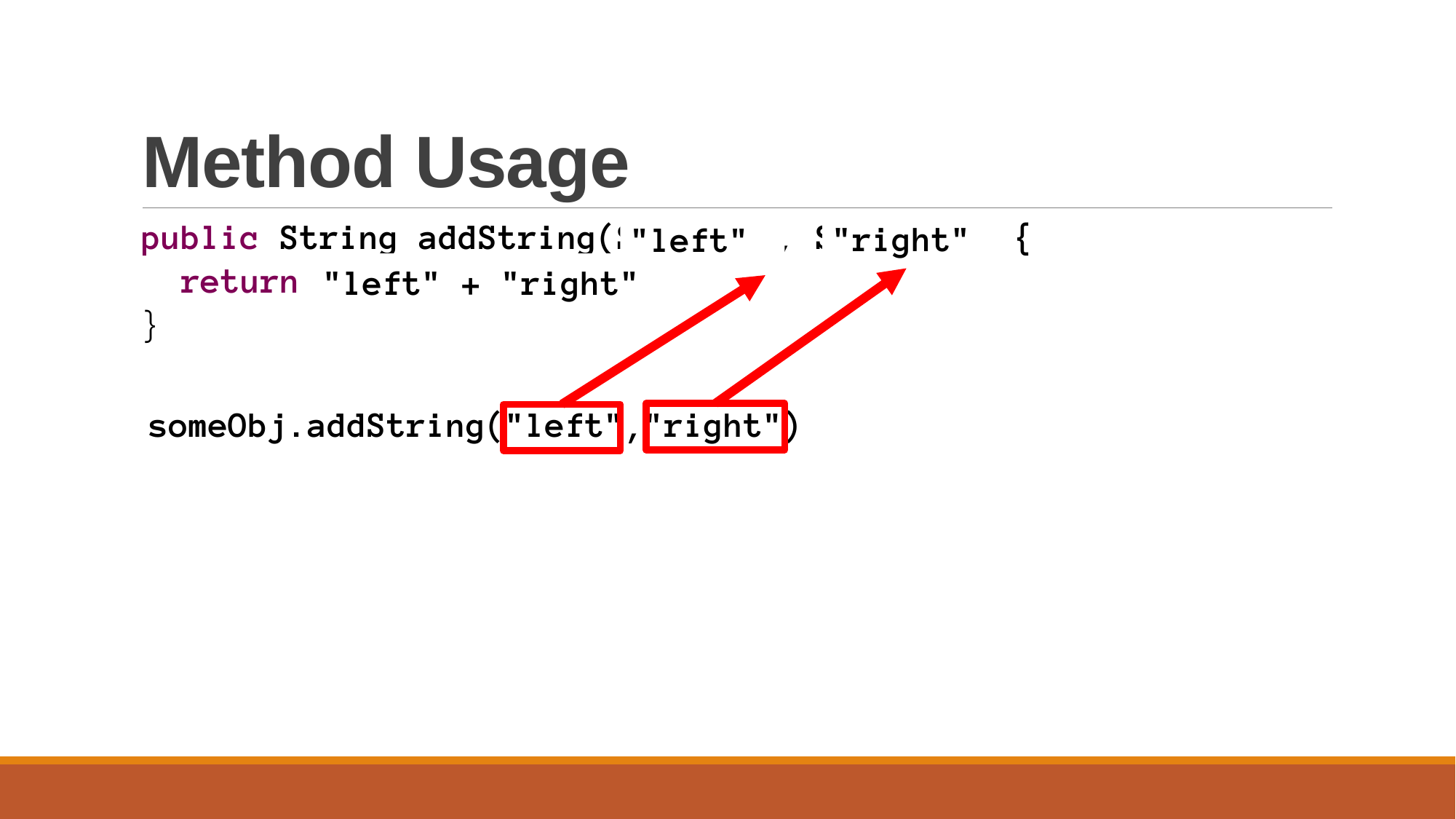

# Method Usage
public String addString(String a, String b) {
  return a + b;
}
"right"
"left"
"left" + "right"
someObj.addString("left","right")